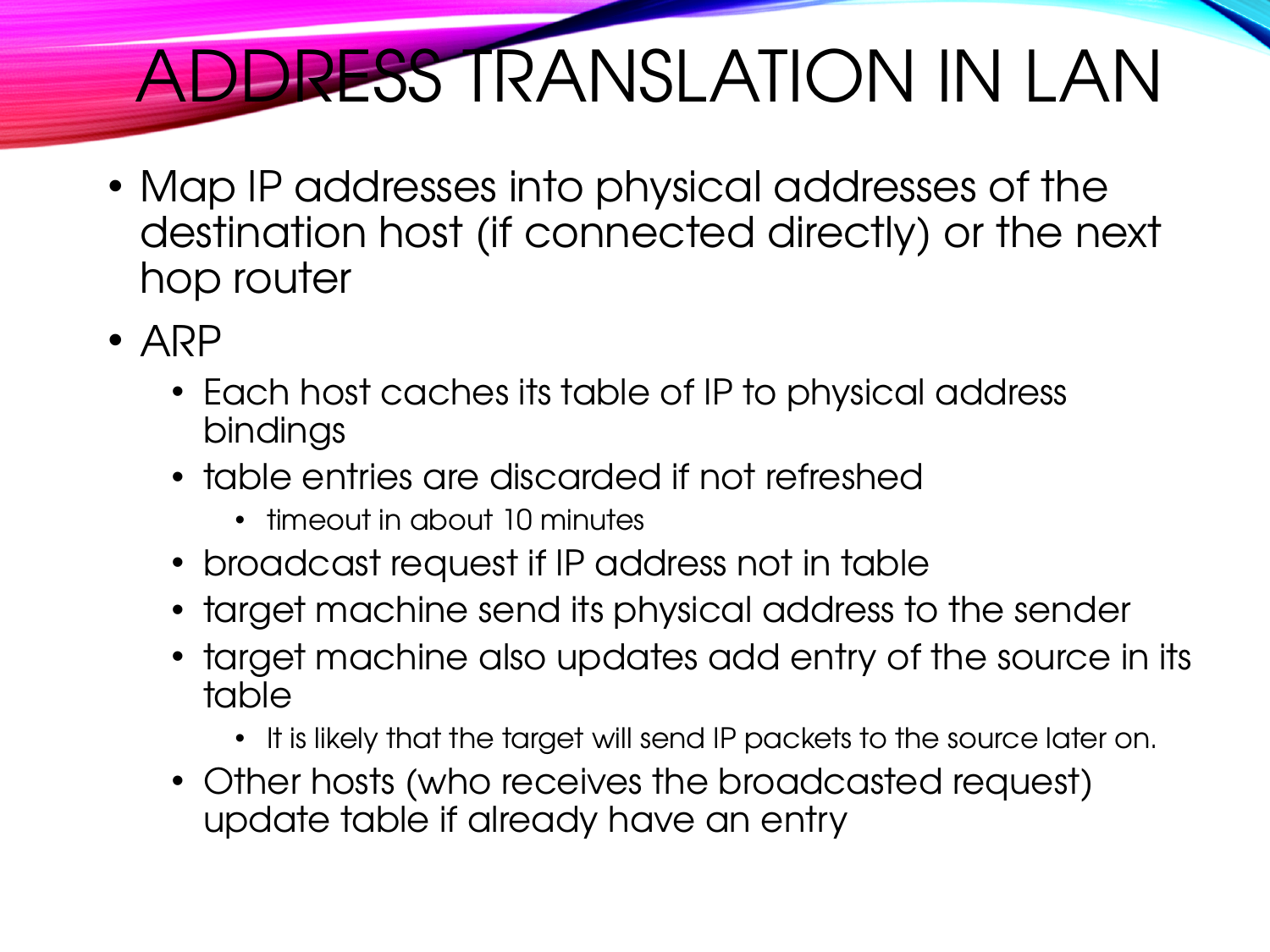

# Address Translation in LAN
Map IP addresses into physical addresses of the destination host (if connected directly) or the next hop router
ARP
Each host caches its table of IP to physical address bindings
table entries are discarded if not refreshed
timeout in about 10 minutes
broadcast request if IP address not in table
target machine send its physical address to the sender
target machine also updates add entry of the source in its table
It is likely that the target will send IP packets to the source later on.
Other hosts (who receives the broadcasted request) update table if already have an entry